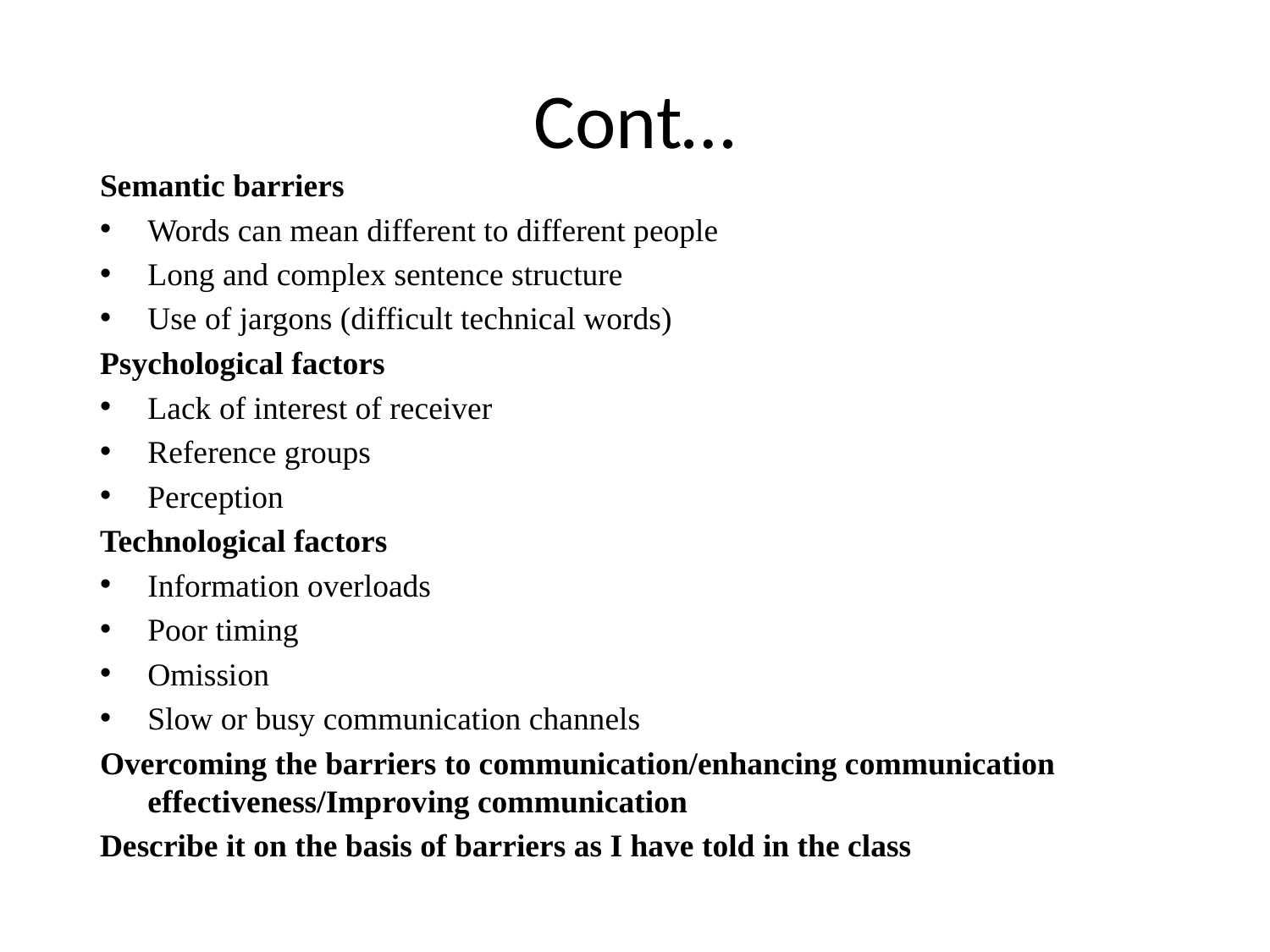

# Cont…
Semantic barriers
Words can mean different to different people
Long and complex sentence structure
Use of jargons (difficult technical words)
Psychological factors
Lack of interest of receiver
Reference groups
Perception
Technological factors
Information overloads
Poor timing
Omission
Slow or busy communication channels
Overcoming the barriers to communication/enhancing communication effectiveness/Improving communication
Describe it on the basis of barriers as I have told in the class